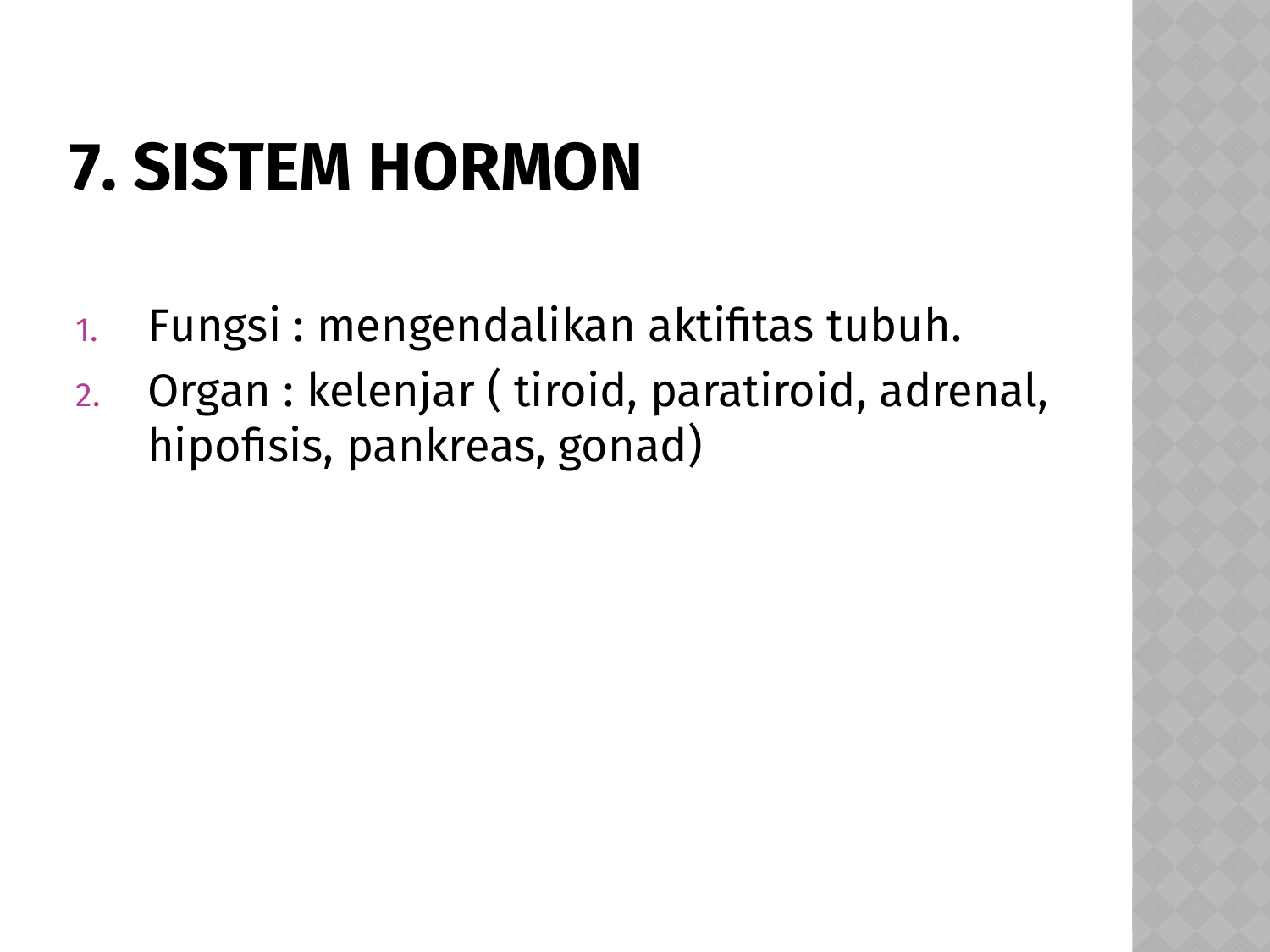

# 7. Sistem Hormon

Fungsi : mengendalikan aktifitas tubuh.
Organ : kelenjar ( tiroid, paratiroid, adrenal, hipofisis, pankreas, gonad)